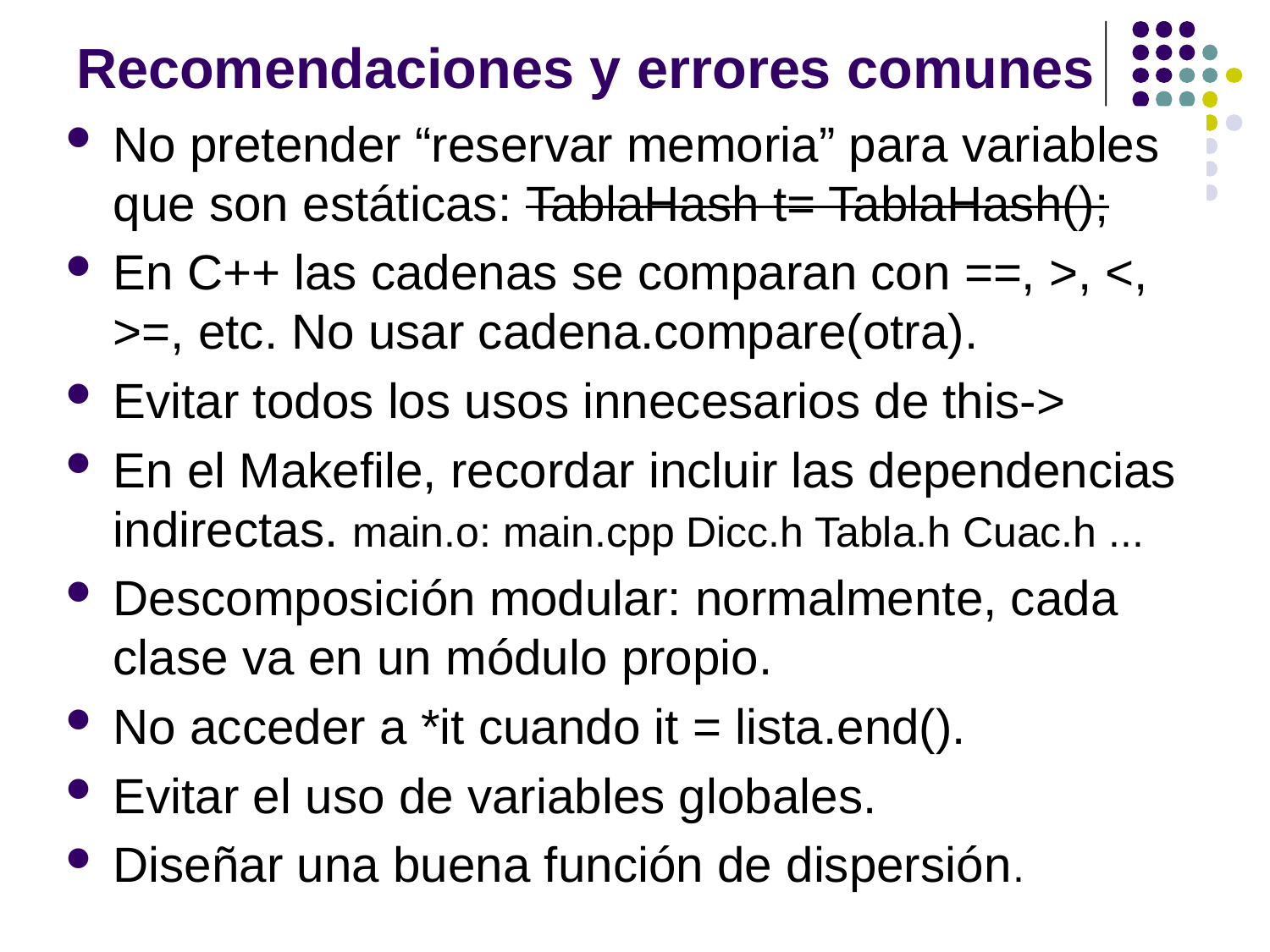

# Recomendaciones y errores comunes
No pretender “reservar memoria” para variables que son estáticas: TablaHash t= TablaHash();
En C++ las cadenas se comparan con ==, >, <, >=, etc. No usar cadena.compare(otra).
Evitar todos los usos innecesarios de this->
En el Makefile, recordar incluir las dependencias indirectas. main.o: main.cpp Dicc.h Tabla.h Cuac.h ...
Descomposición modular: normalmente, cada clase va en un módulo propio.
No acceder a *it cuando it = lista.end().
Evitar el uso de variables globales.
Diseñar una buena función de dispersión.
2